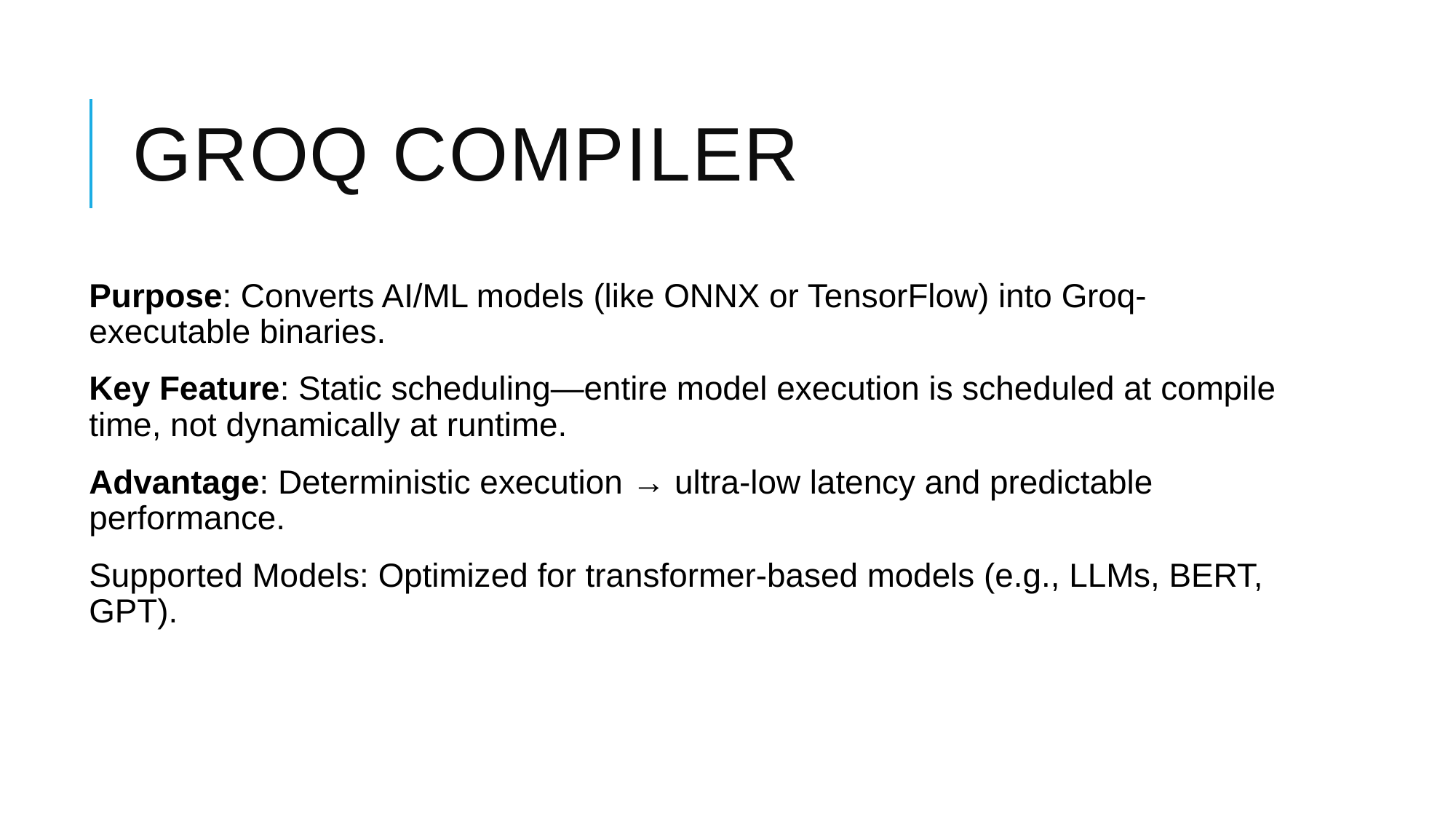

# Groq Compiler
Purpose: Converts AI/ML models (like ONNX or TensorFlow) into Groq-executable binaries.
Key Feature: Static scheduling—entire model execution is scheduled at compile time, not dynamically at runtime.
Advantage: Deterministic execution → ultra-low latency and predictable performance.
Supported Models: Optimized for transformer-based models (e.g., LLMs, BERT, GPT).